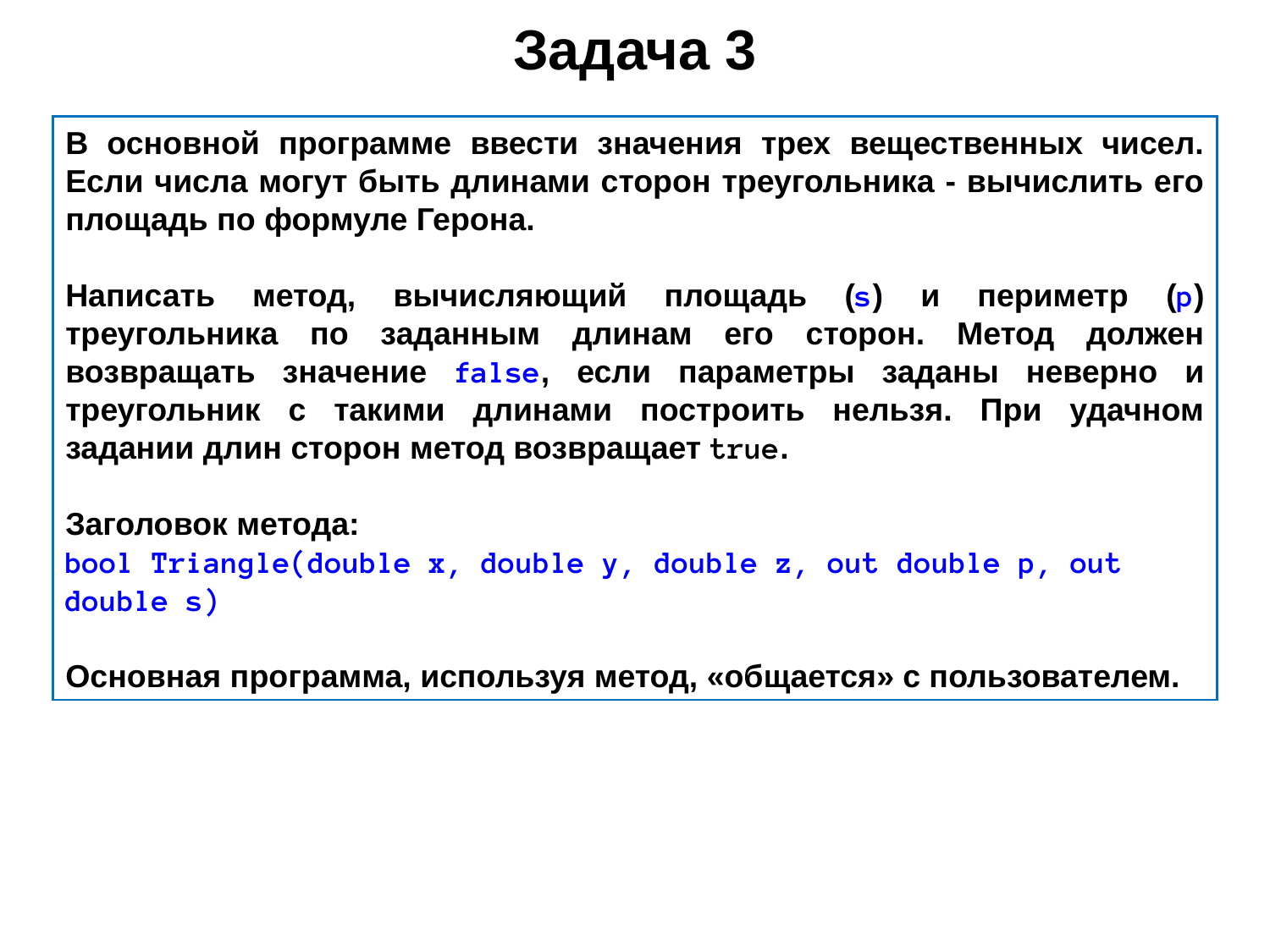

# Задача 3
В основной программе ввести значения трех вещественных чисел. Если числа могут быть длинами сторон треугольника - вычислить его площадь по формуле Герона.

Написать метод, вычисляющий площадь (s) и периметр (p) треугольника по заданным длинам его сторон. Метод должен возвращать значение false, если параметры заданы неверно и треугольник с такими длинами построить нельзя. При удачном задании длин сторон метод возвращает true.

Заголовок метода:
bool Triangle(double x, double y, double z, out double p, out double s)

Основная программа, используя метод, «общается» с пользователем.